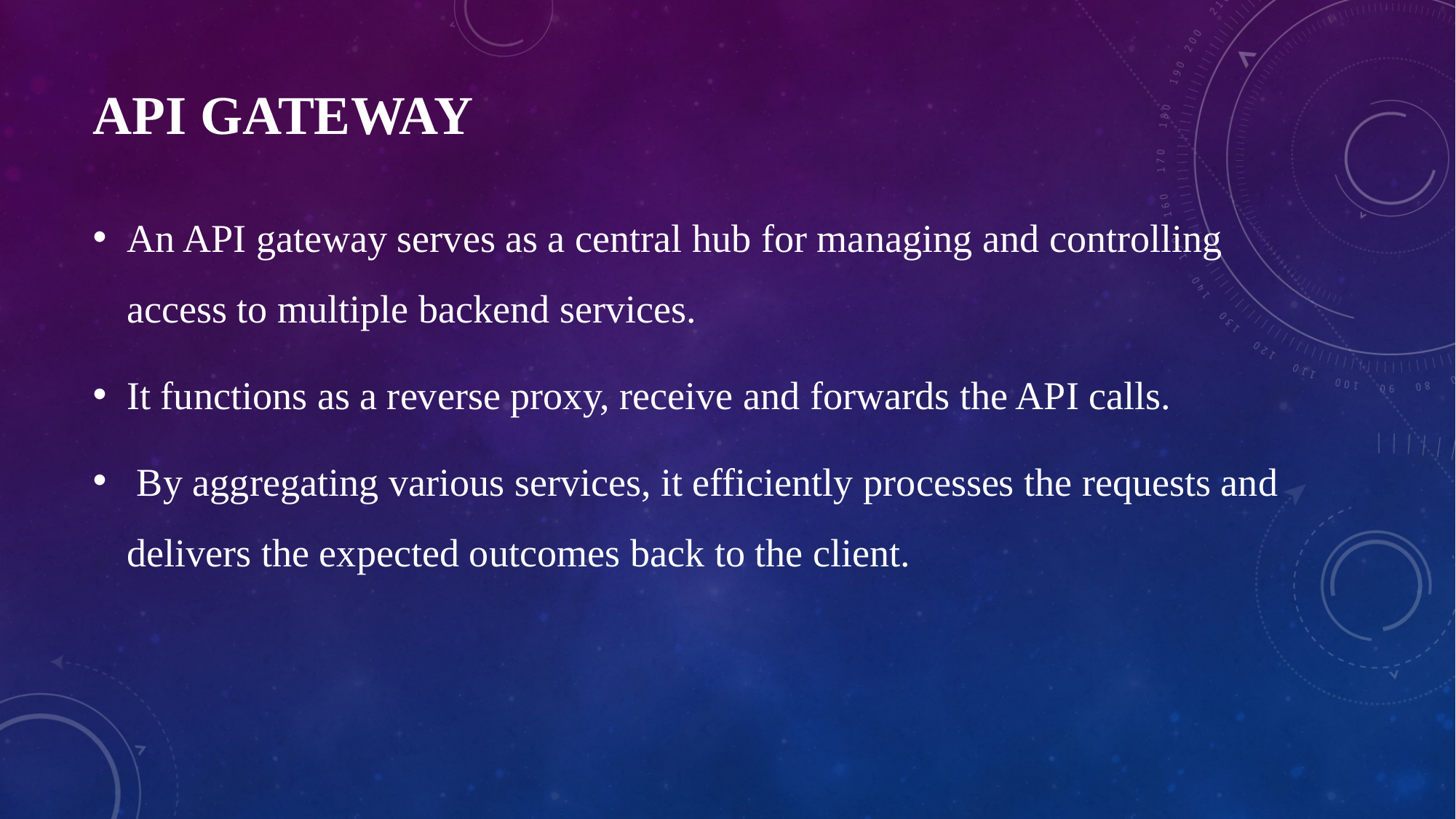

An API gateway serves as a central hub for managing and controlling access to multiple backend services.
It functions as a reverse proxy, receive and forwards the API calls.
 By aggregating various services, it efficiently processes the requests and delivers the expected outcomes back to the client.
# API GATEWAY